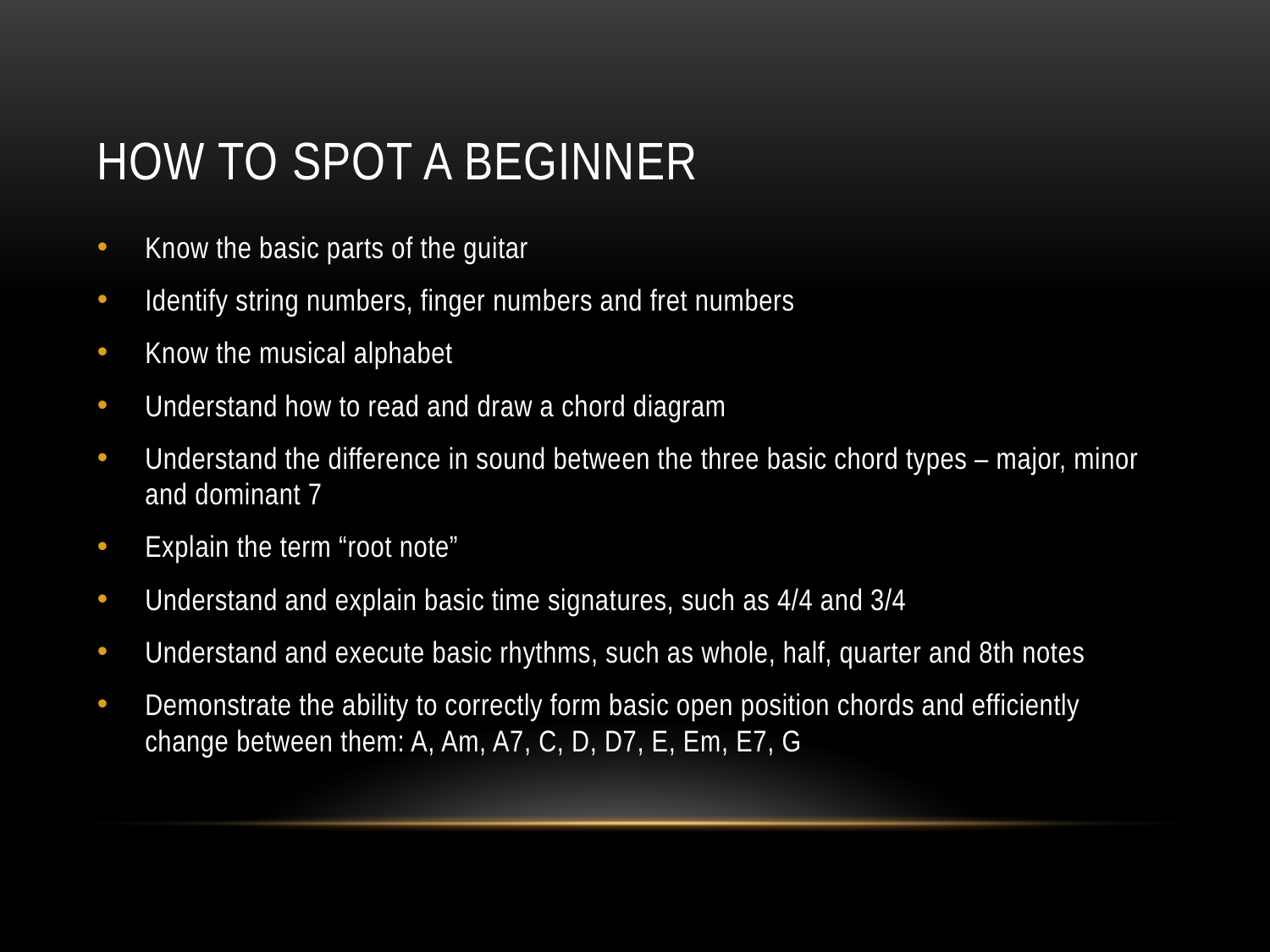

# How to spot a beginner
Know the basic parts of the guitar
Identify string numbers, finger numbers and fret numbers
Know the musical alphabet
Understand how to read and draw a chord diagram
Understand the difference in sound between the three basic chord types – major, minor and dominant 7
Explain the term “root note”
Understand and explain basic time signatures, such as 4/4 and 3/4
Understand and execute basic rhythms, such as whole, half, quarter and 8th notes
Demonstrate the ability to correctly form basic open position chords and efficiently change between them: A, Am, A7, C, D, D7, E, Em, E7, G